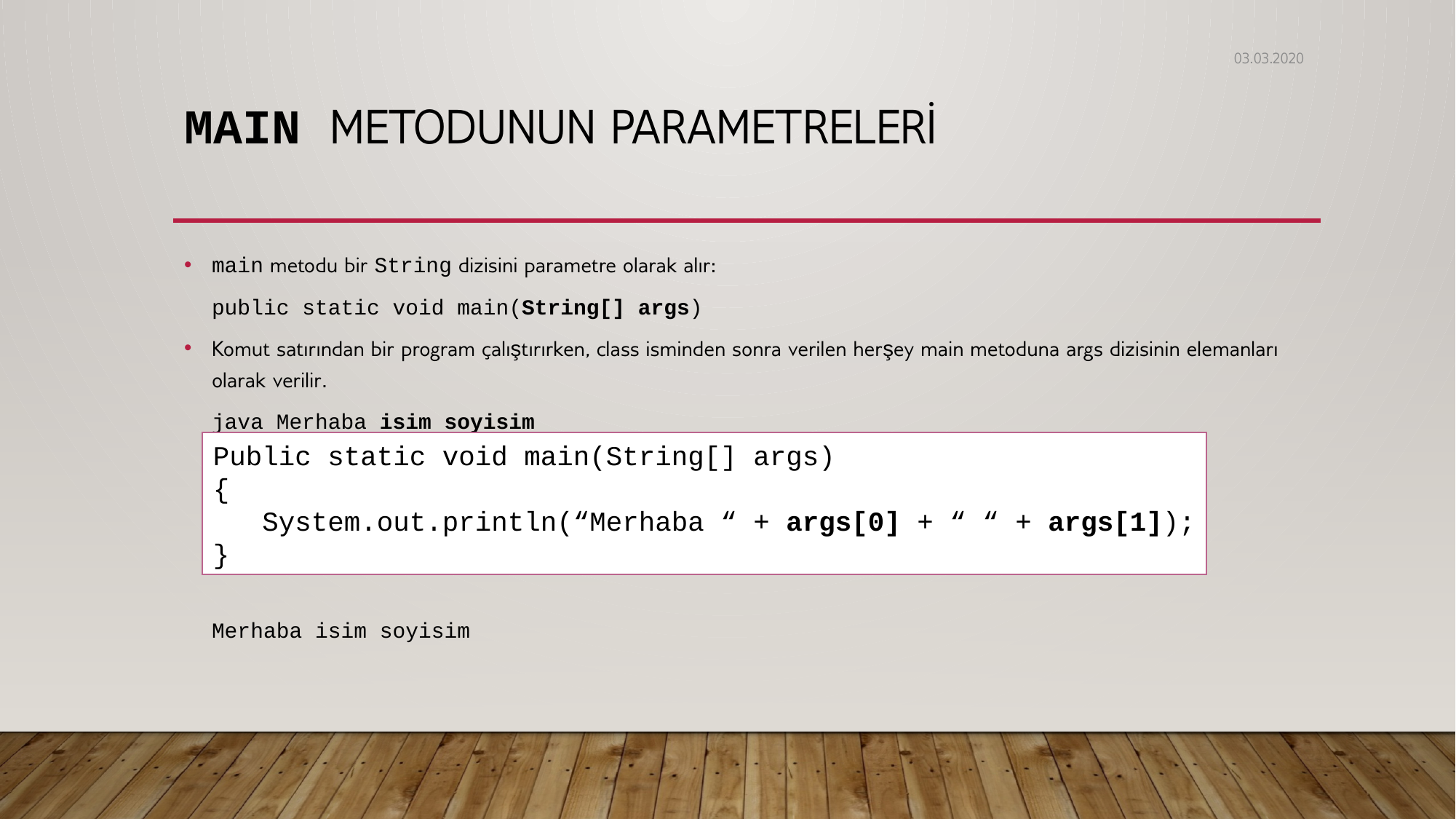

03.03.2020
# main Metodunun parametreleri
main metodu bir String dizisini parametre olarak alır:
	public static void main(String[] args)
Komut satırından bir program çalıştırırken, class isminden sonra verilen herşey main metoduna args dizisinin elemanları olarak verilir.
	java Merhaba isim soyisim

	Merhaba isim soyisim

Public static void main(String[] args)
{
   System.out.println(“Merhaba “ + args[0] + “ “ + args[1]);
}